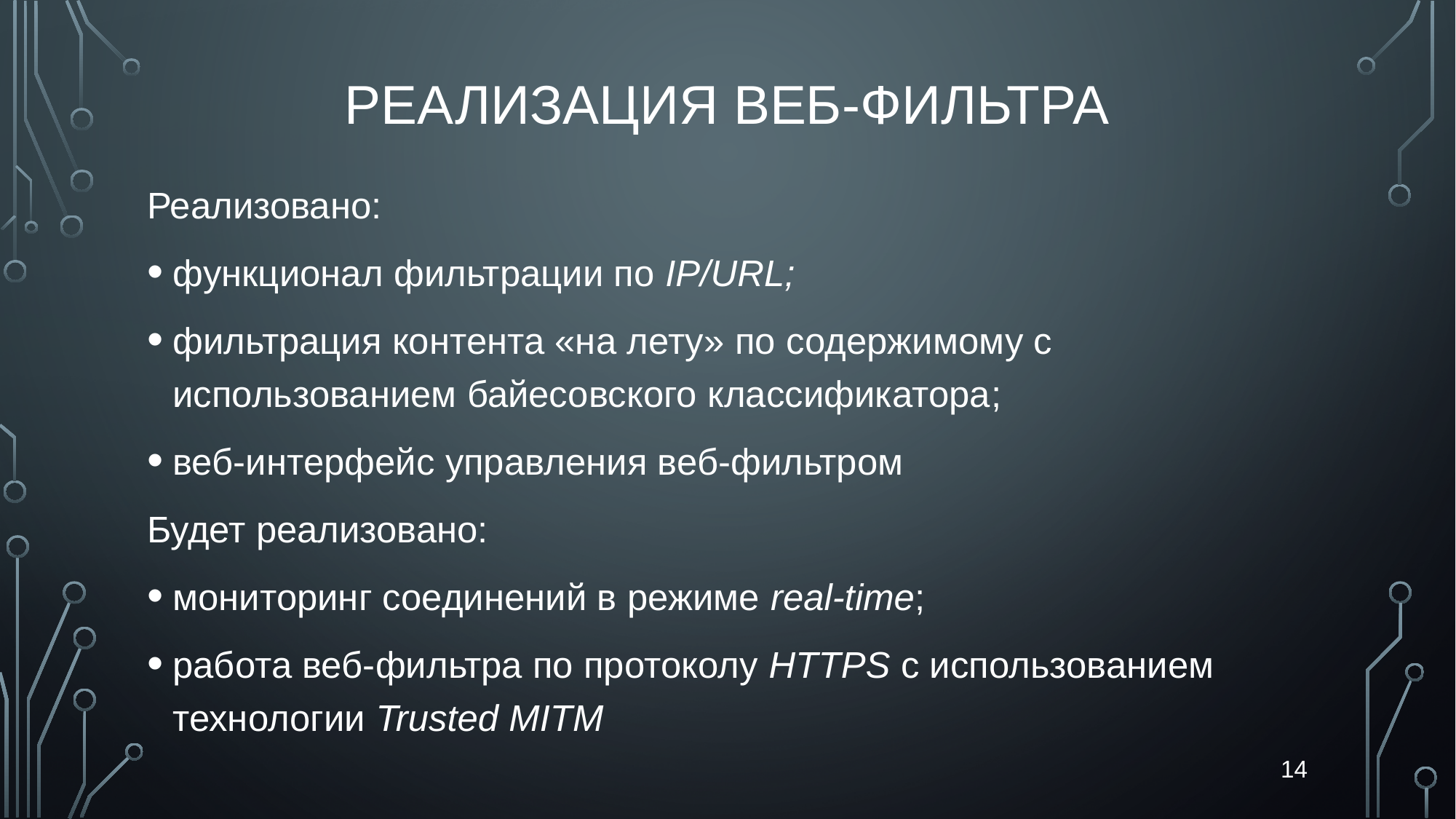

# Реализация веб-фильтра
Реализовано:
функционал фильтрации по IP/URL;
фильтрация контента «на лету» по содержимому с использованием байесовского классификатора;
веб-интерфейс управления веб-фильтром
Будет реализовано:
мониторинг соединений в режиме real-time;
работа веб-фильтра по протоколу HTTPS с использованием технологии Trusted MITM
14